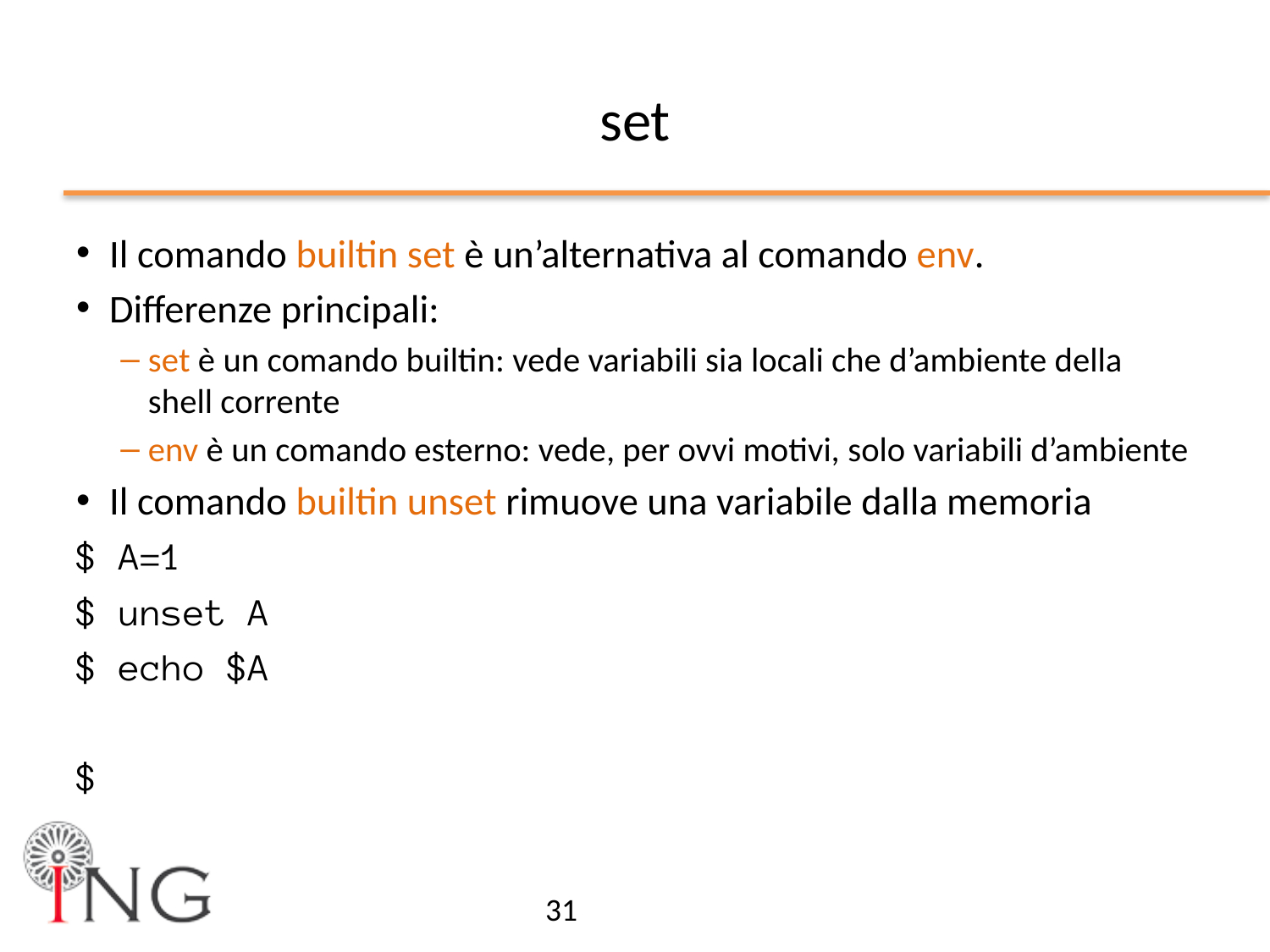

# set
Il comando builtin set è un’alternativa al comando env.
Differenze principali:
set è un comando builtin: vede variabili sia locali che d’ambiente della shell corrente
env è un comando esterno: vede, per ovvi motivi, solo variabili d’ambiente
Il comando builtin unset rimuove una variabile dalla memoria
$ A=1
$ unset A
$ echo $A

$

31